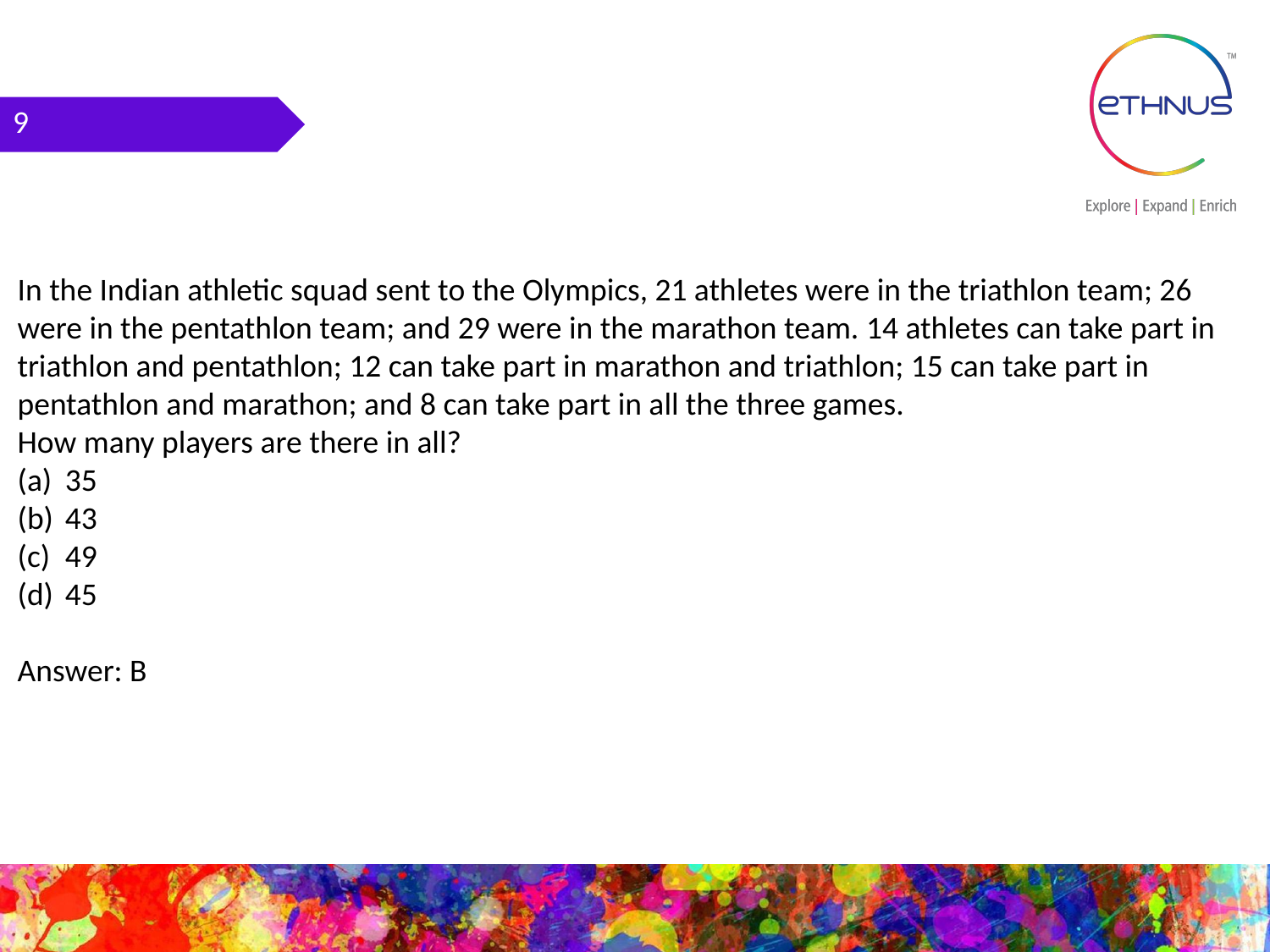

9
In the Indian athletic squad sent to the Olympics, 21 athletes were in the triathlon team; 26 were in the pentathlon team; and 29 were in the marathon team. 14 athletes can take part in triathlon and pentathlon; 12 can take part in marathon and triathlon; 15 can take part in pentathlon and marathon; and 8 can take part in all the three games.
How many players are there in all?
35
43
49
45

Answer: B